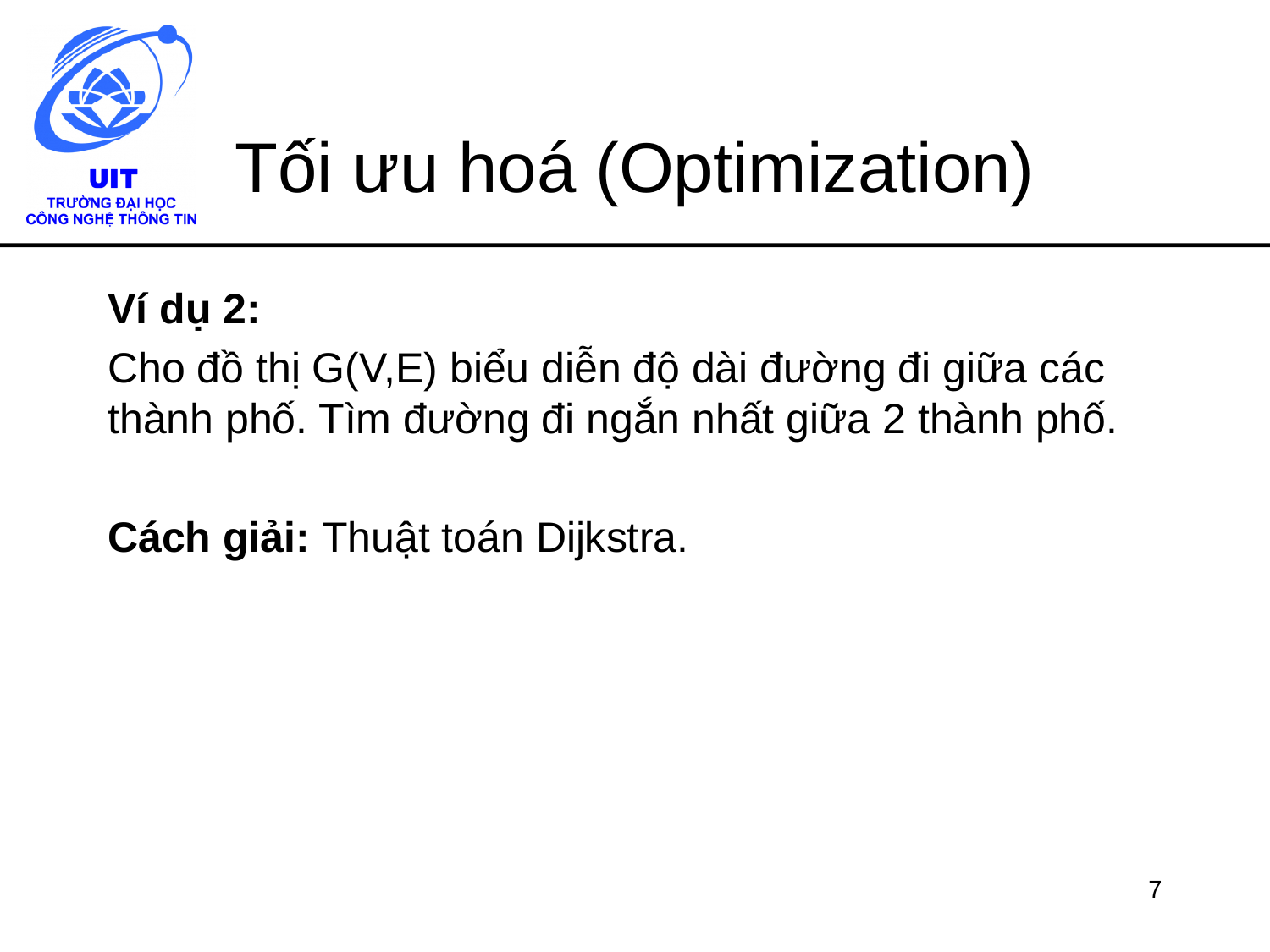

# Tối ưu hoá (Optimization)
Ví dụ 2:
Cho đồ thị G(V,E) biểu diễn độ dài đường đi giữa các thành phố. Tìm đường đi ngắn nhất giữa 2 thành phố.

Cách giải: Thuật toán Dijkstra.

7